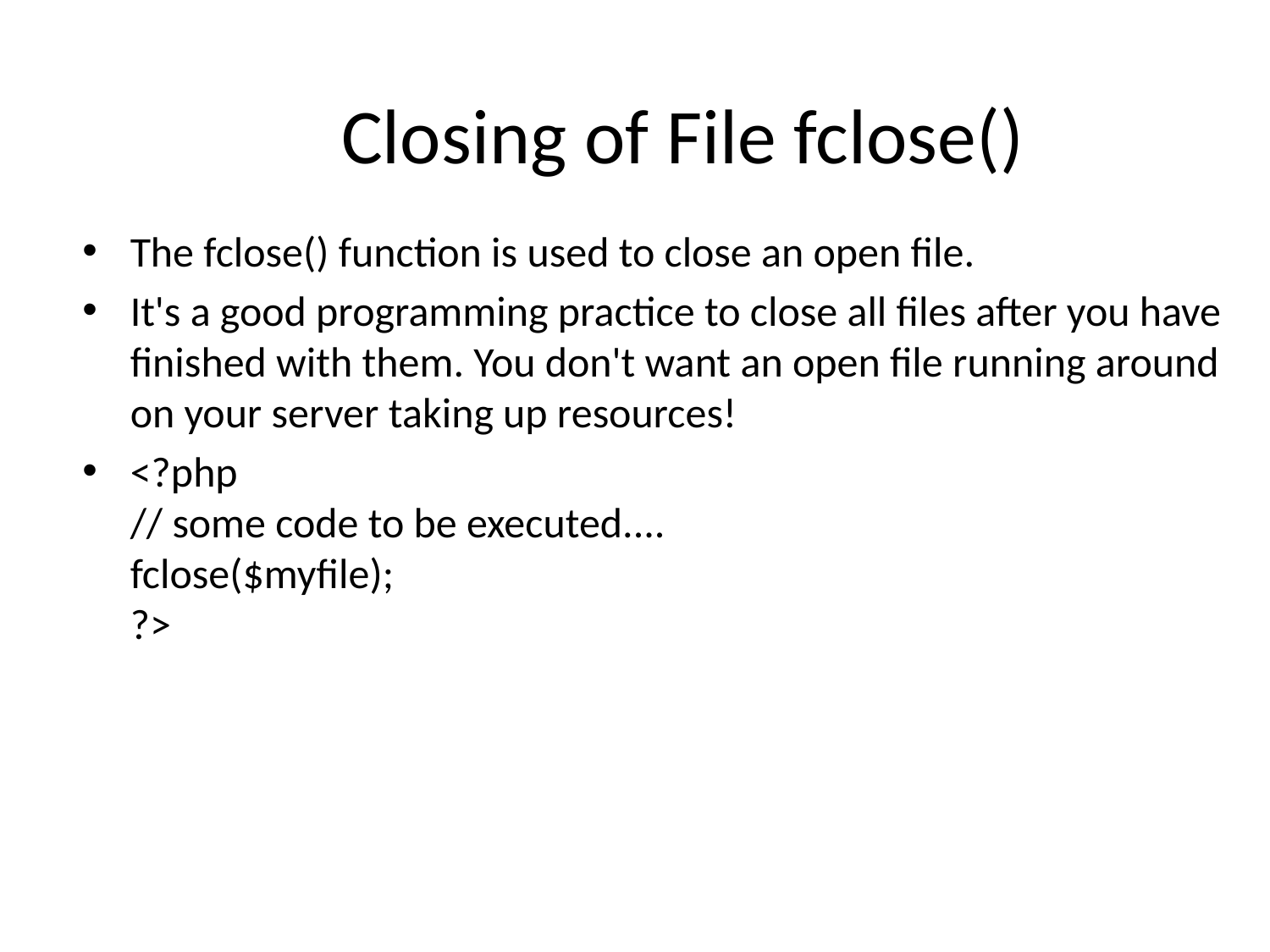

# Closing of File fclose()
The fclose() function is used to close an open file.
It's a good programming practice to close all files after you have finished with them. You don't want an open file running around on your server taking up resources!
<?php
// some code to be executed....
fclose($myfile);
?>